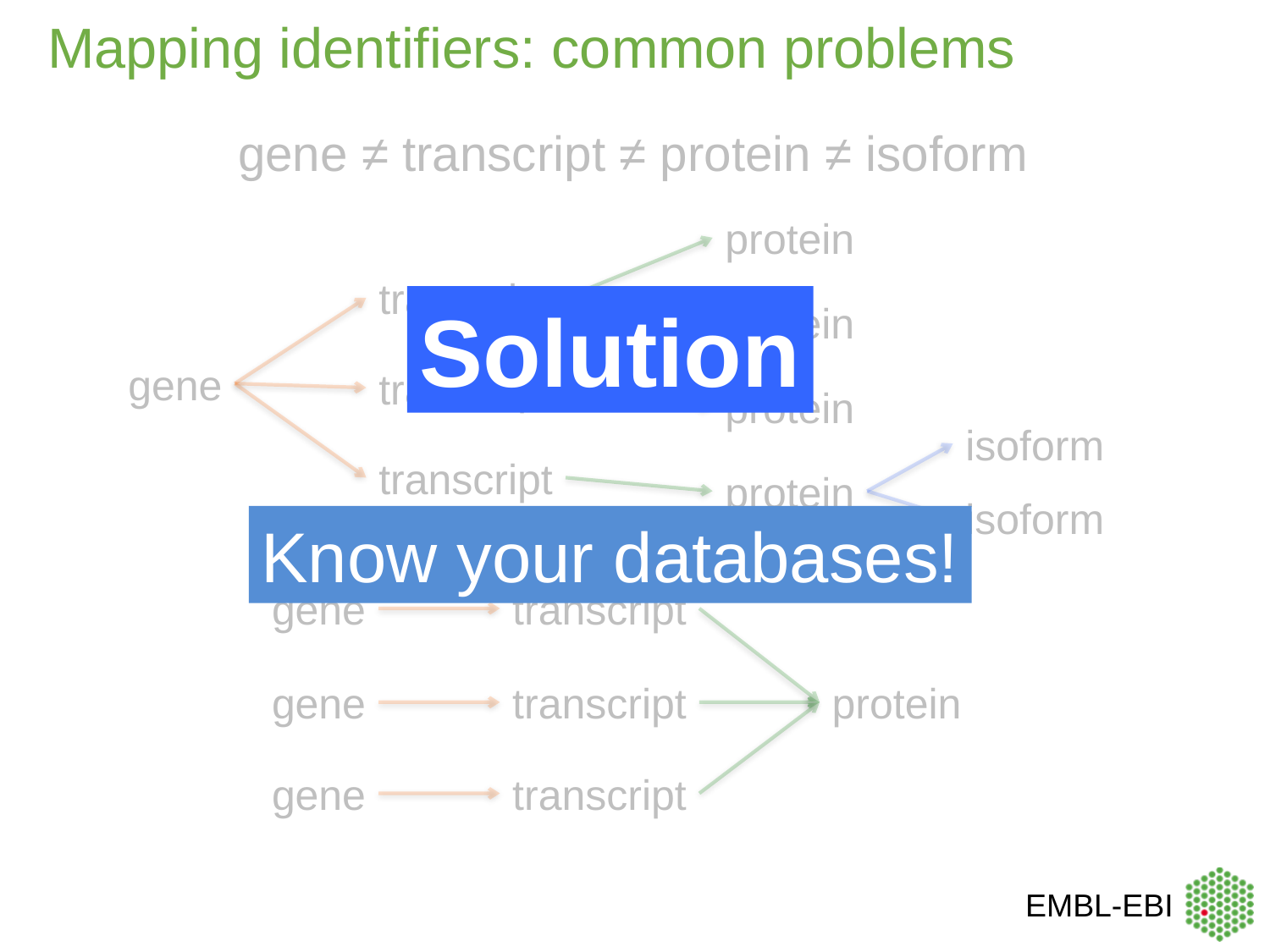

# Mapping identifiers: common problems
gene ≠ transcript ≠ protein ≠ isoform
protein
transcript
Solution
protein
gene
transcript
protein
isoform
transcript
protein
isoform
Know your databases!
gene
transcript
gene
transcript
protein
gene
transcript